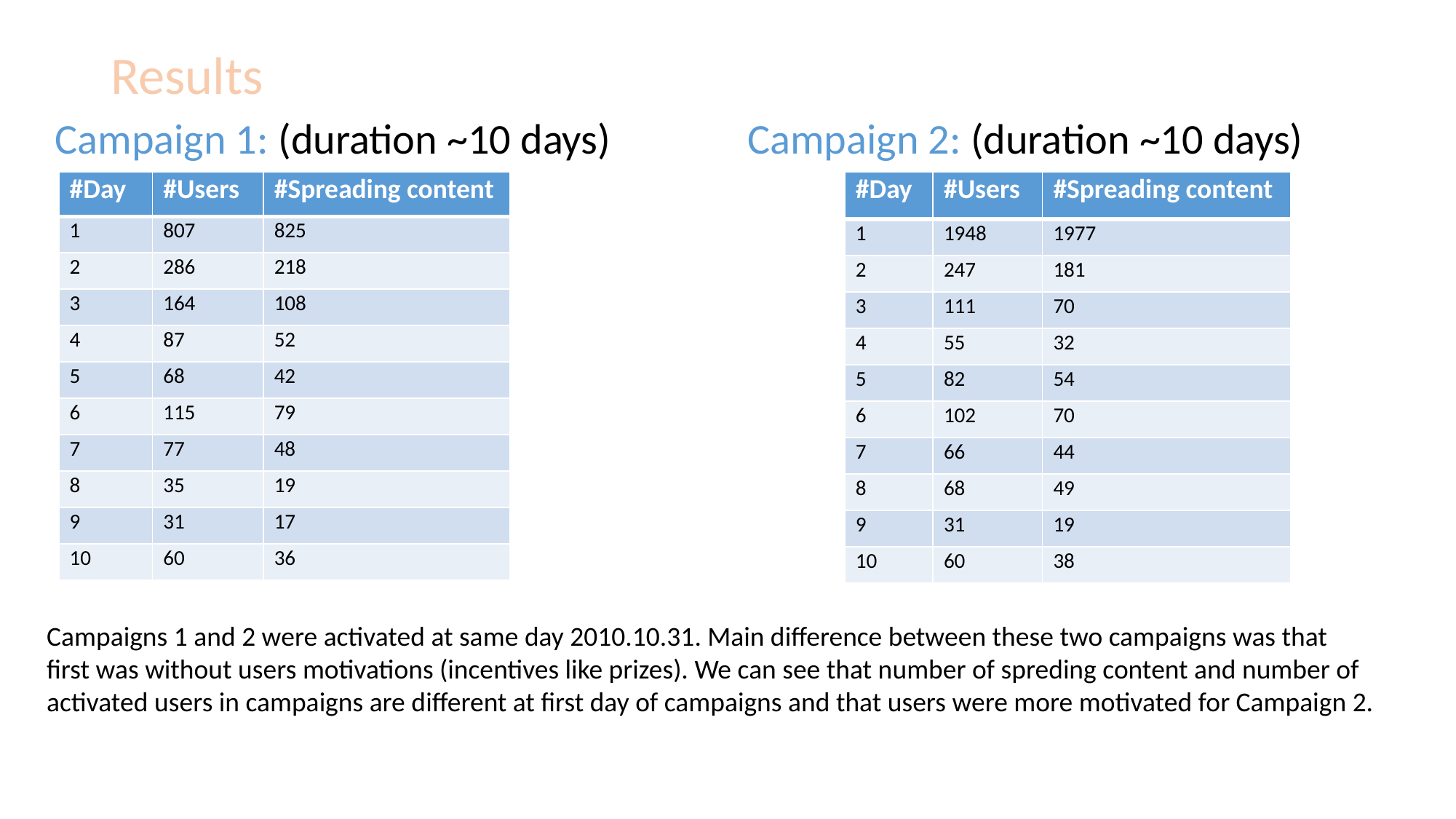

# Results
Campaign 1: (duration ~10 days)

Campaign 2: (duration ~10 days)
| #Day | #Users | #Spreading content |
| --- | --- | --- |
| 1 | 807 | 825 |
| 2 | 286 | 218 |
| 3 | 164 | 108 |
| 4 | 87 | 52 |
| 5 | 68 | 42 |
| 6 | 115 | 79 |
| 7 | 77 | 48 |
| 8 | 35 | 19 |
| 9 | 31 | 17 |
| 10 | 60 | 36 |
| #Day | #Users | #Spreading content |
| --- | --- | --- |
| 1 | 1948 | 1977 |
| 2 | 247 | 181 |
| 3 | 111 | 70 |
| 4 | 55 | 32 |
| 5 | 82 | 54 |
| 6 | 102 | 70 |
| 7 | 66 | 44 |
| 8 | 68 | 49 |
| 9 | 31 | 19 |
| 10 | 60 | 38 |
Campaigns 1 and 2 were activated at same day 2010.10.31. Main difference between these two campaigns was that first was without users motivations (incentives like prizes). We can see that number of spreding content and number of activated users in campaigns are different at first day of campaigns and that users were more motivated for Campaign 2.